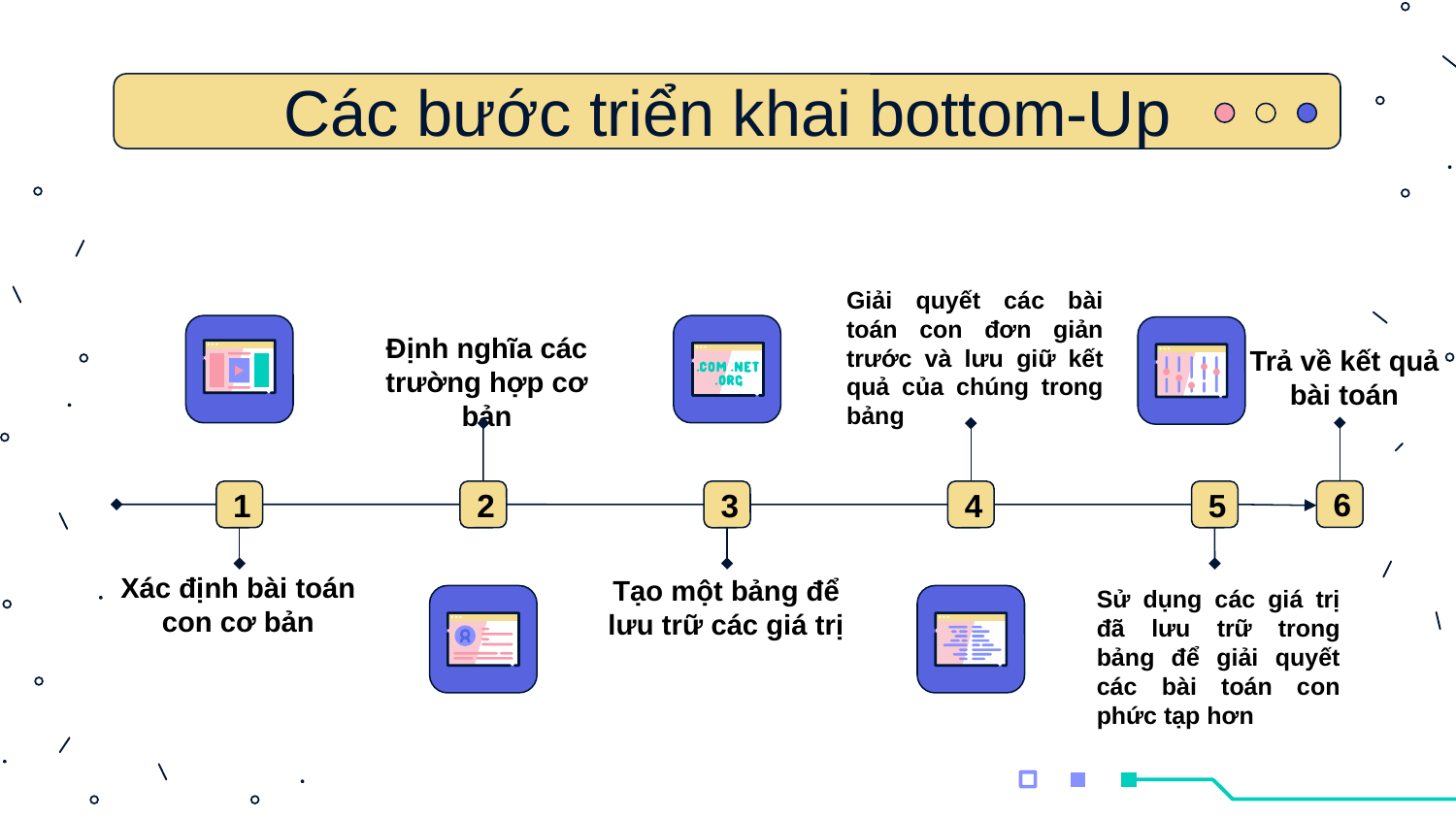

# Các bước triển khai bottom-Up

Giải quyết các bài toán con đơn giản trước và lưu giữ kết quả của chúng trong bảng

Định nghĩa các trường hợp cơ bản

Trả về kết quả bài toán

6
1
2
3
4
5
Xác định bài toán con cơ bản
Tạo một bảng để lưu trữ các giá trị
Sử dụng các giá trị đã lưu trữ trong bảng để giải quyết các bài toán con phức tạp hơn